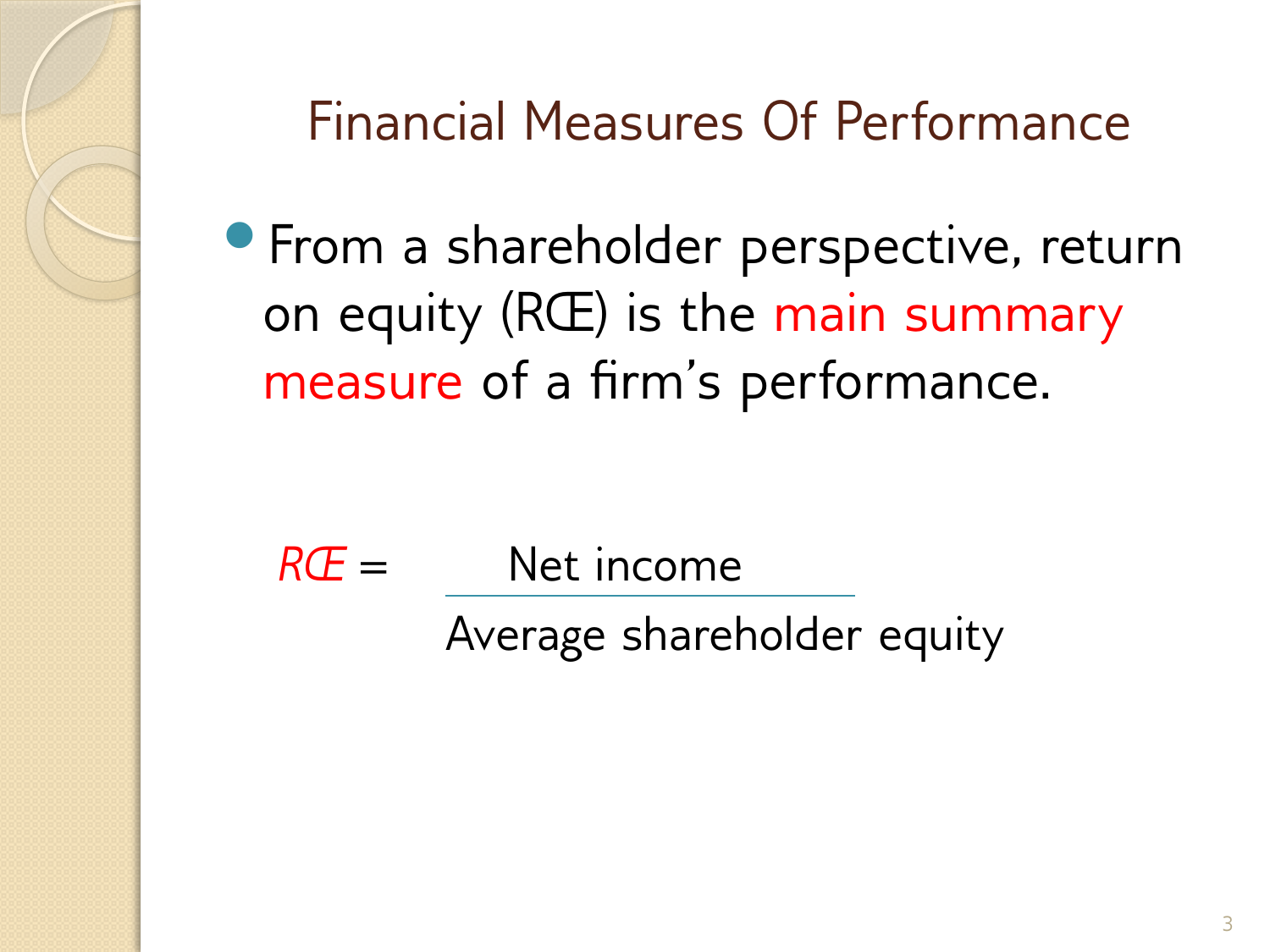

# Financial Measures Of Performance
From a shareholder perspective, return on equity (ROE) is the main summary measure of a firm’s performance.

     ROE =        Net income
               Average shareholder equity

3